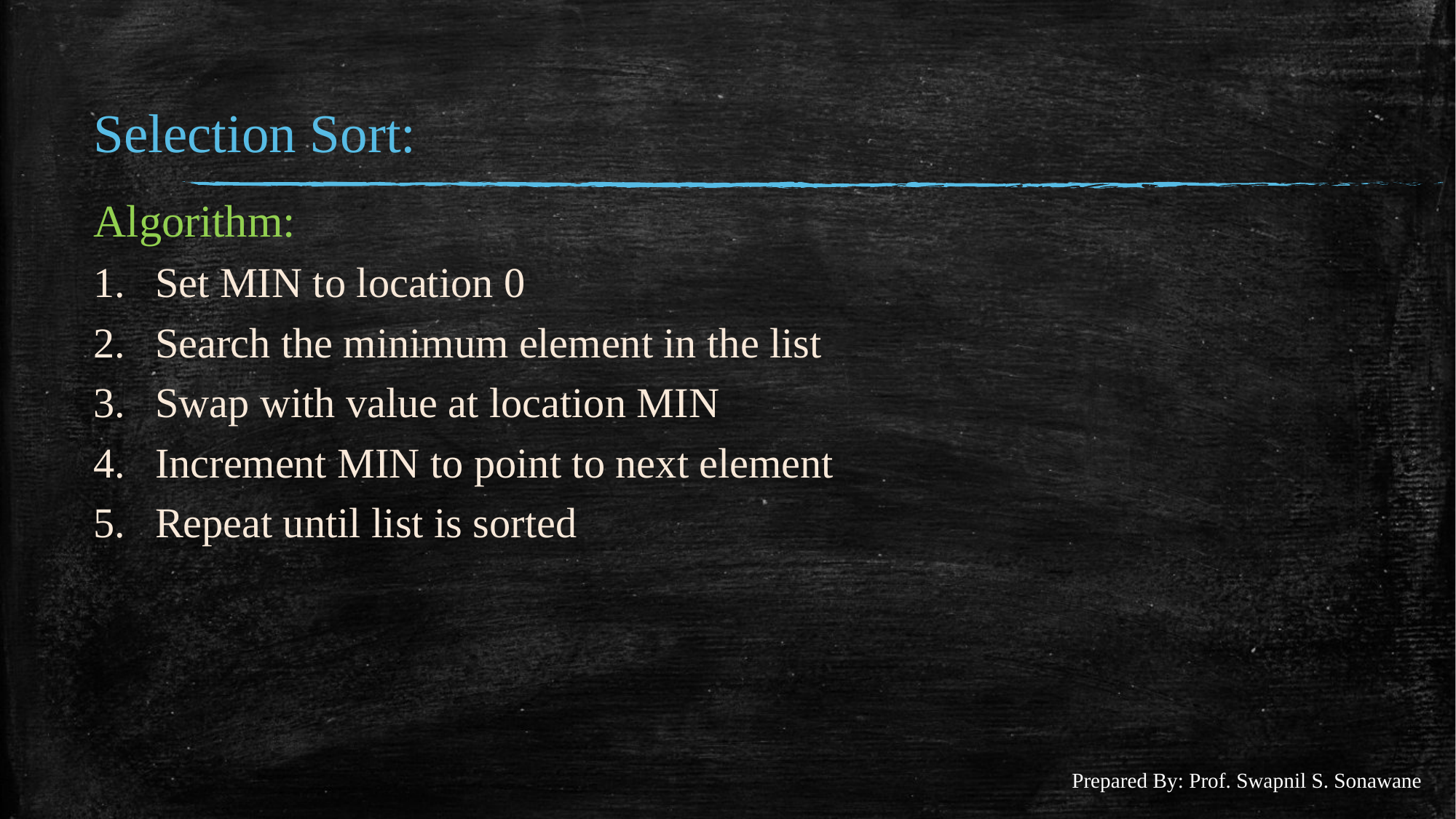

#
Selection Sort:
Algorithm:
Set MIN to location 0
Search the minimum element in the list
Swap with value at location MIN
Increment MIN to point to next element
Repeat until list is sorted
Prepared By: Prof. Swapnil S. Sonawane